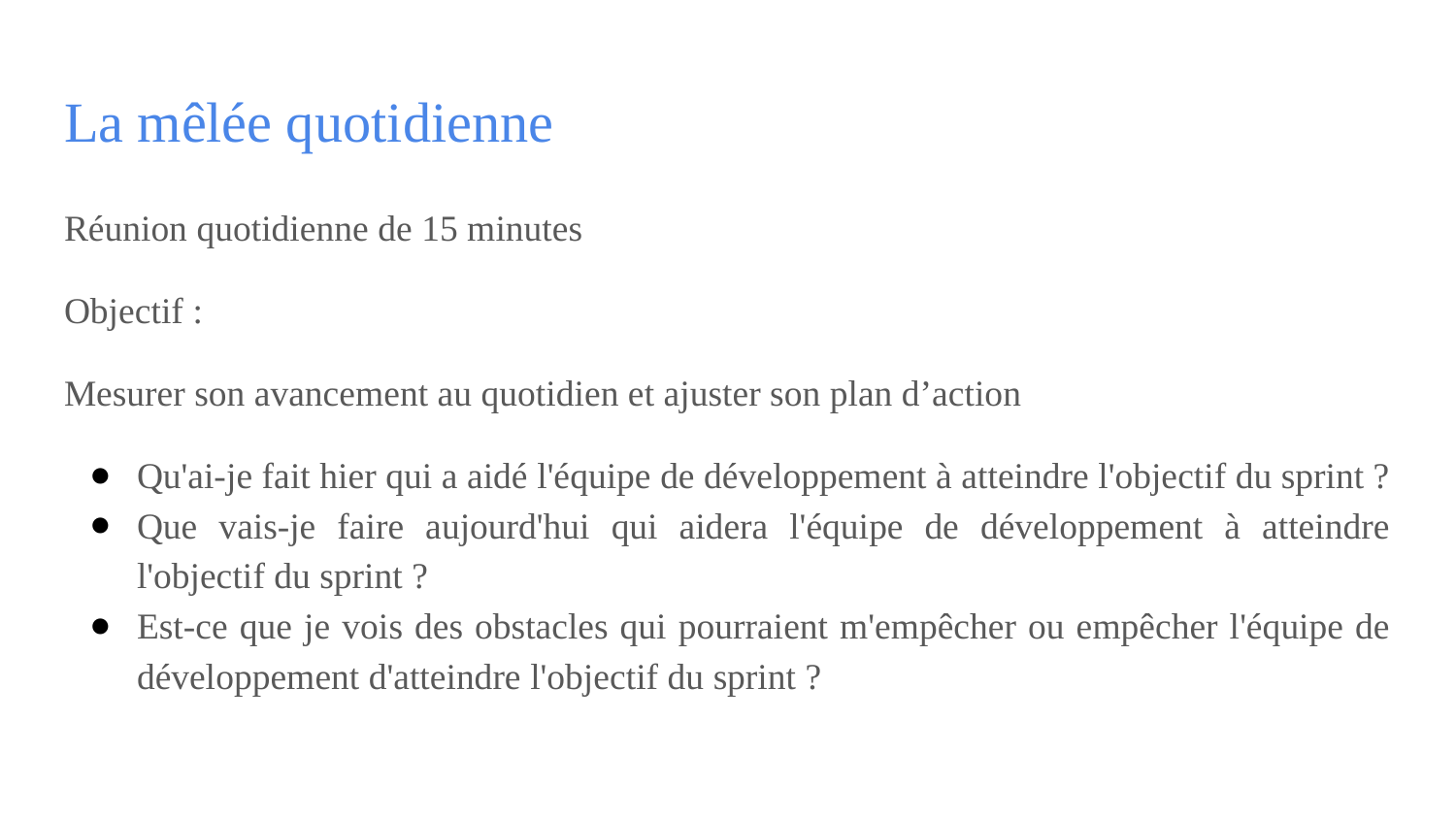

# La mêlée quotidienne
Réunion quotidienne de 15 minutes
Objectif :
Mesurer son avancement au quotidien et ajuster son plan d’action
Qu'ai-je fait hier qui a aidé l'équipe de développement à atteindre l'objectif du sprint ?
Que vais-je faire aujourd'hui qui aidera l'équipe de développement à atteindre l'objectif du sprint ?
Est-ce que je vois des obstacles qui pourraient m'empêcher ou empêcher l'équipe de développement d'atteindre l'objectif du sprint ?